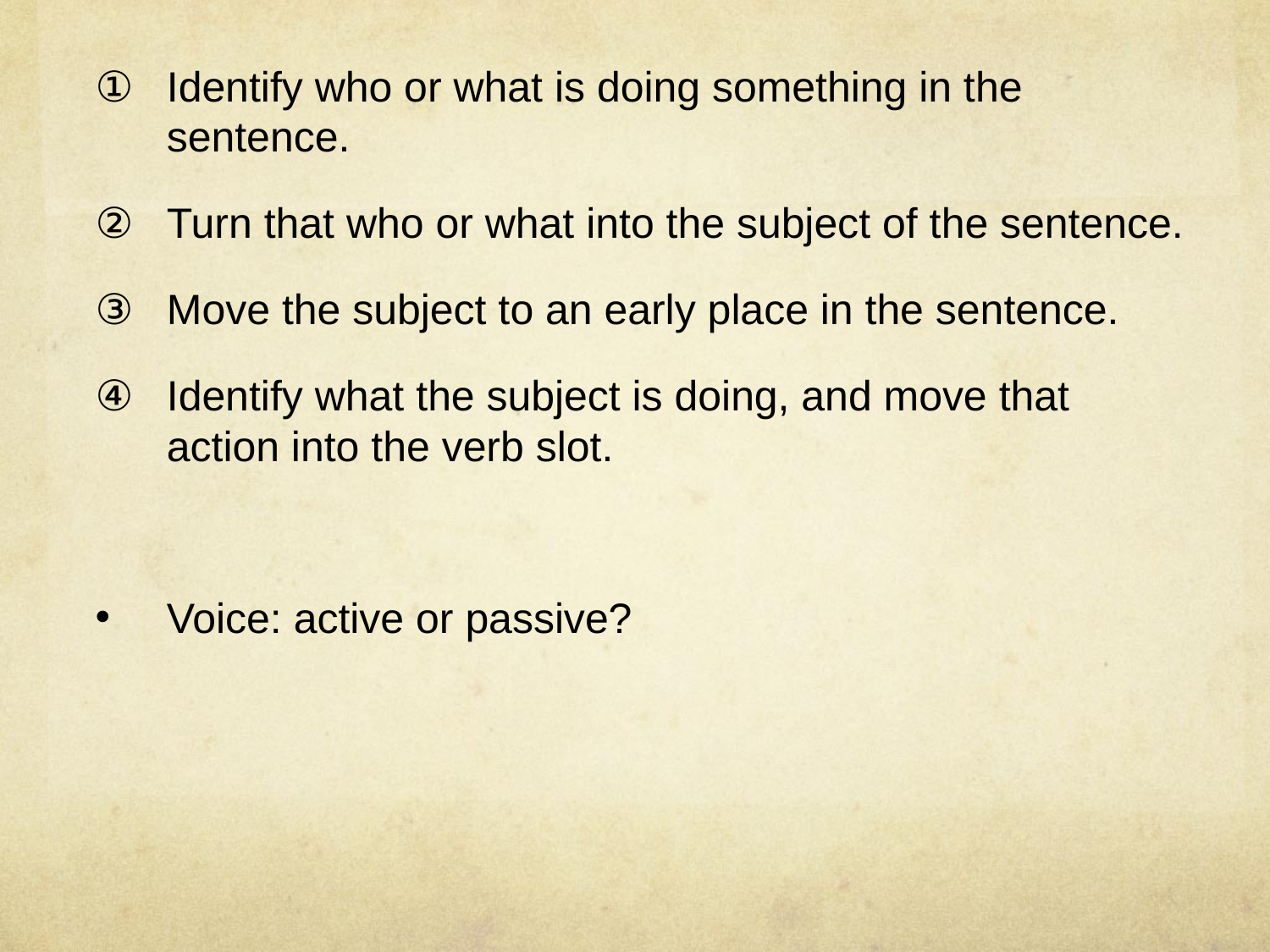

Identify who or what is doing something in the sentence.
Turn that who or what into the subject of the sentence.
Move the subject to an early place in the sentence.
Identify what the subject is doing, and move that action into the verb slot.

Voice: active or passive?